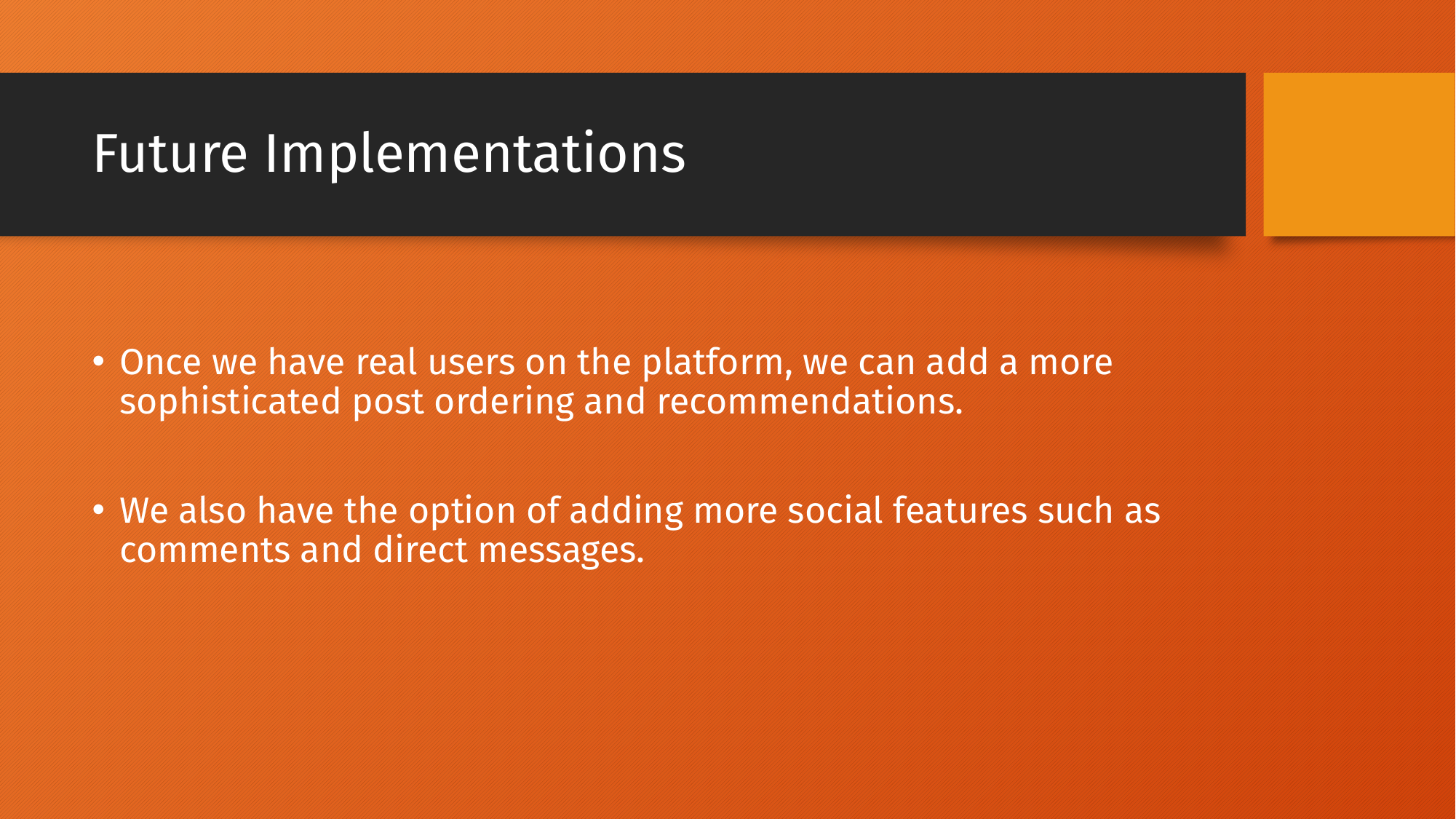

# Future Implementations

Once we have real users on the platform, we can add a more sophisticated post ordering and recommendations.

We also have the option of adding more social features such as comments and direct messages.